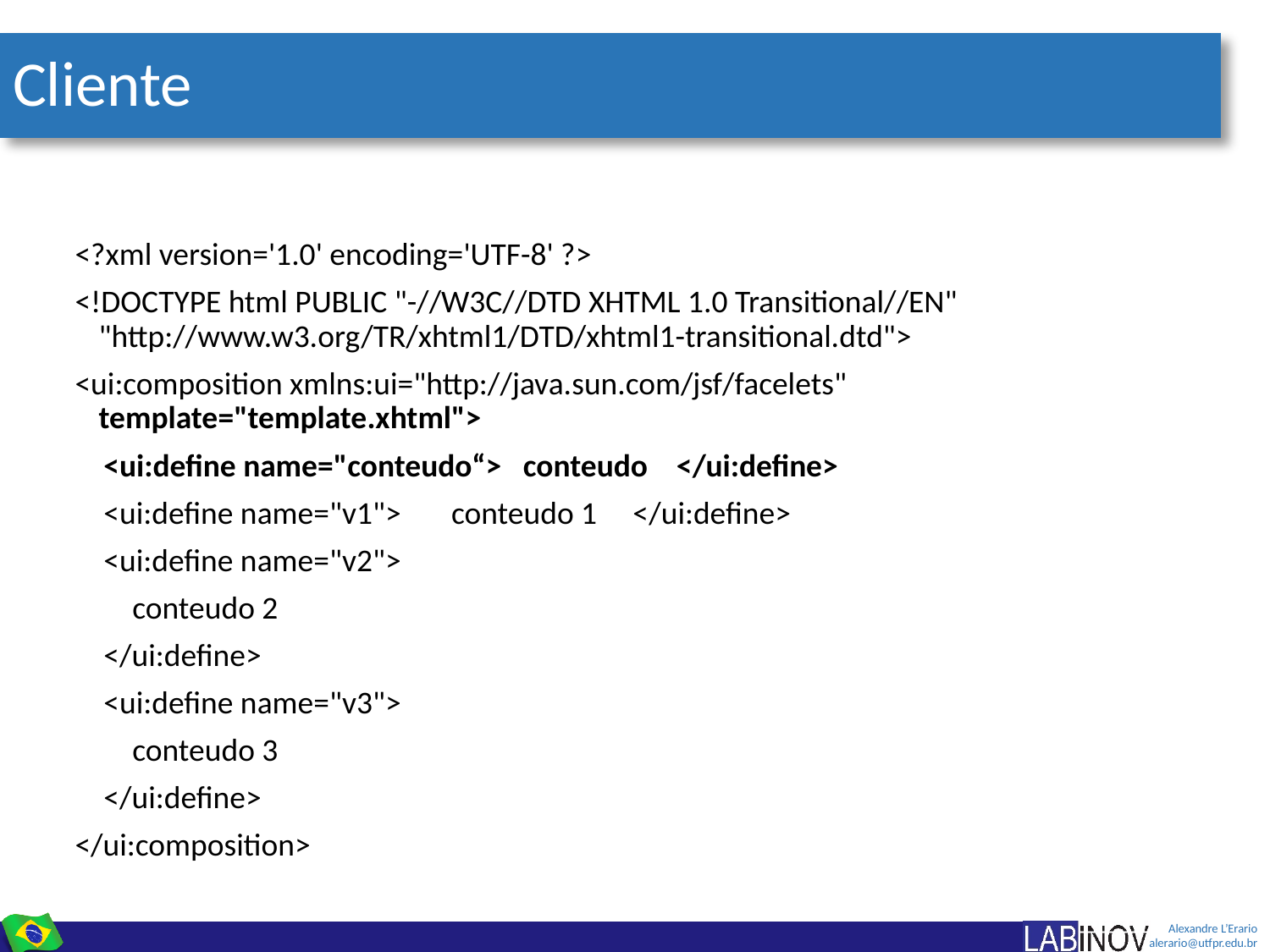

# Cliente
<?xml version='1.0' encoding='UTF-8' ?>
<!DOCTYPE html PUBLIC "-//W3C//DTD XHTML 1.0 Transitional//EN" "http://www.w3.org/TR/xhtml1/DTD/xhtml1-transitional.dtd">
<ui:composition xmlns:ui="http://java.sun.com/jsf/facelets"  template="template.xhtml">
    <ui:define name="conteudo“>   conteudo    </ui:define>
    <ui:define name="v1">       conteudo 1     </ui:define>
    <ui:define name="v2">
        conteudo 2
    </ui:define>
    <ui:define name="v3">
        conteudo 3
    </ui:define>
</ui:composition>